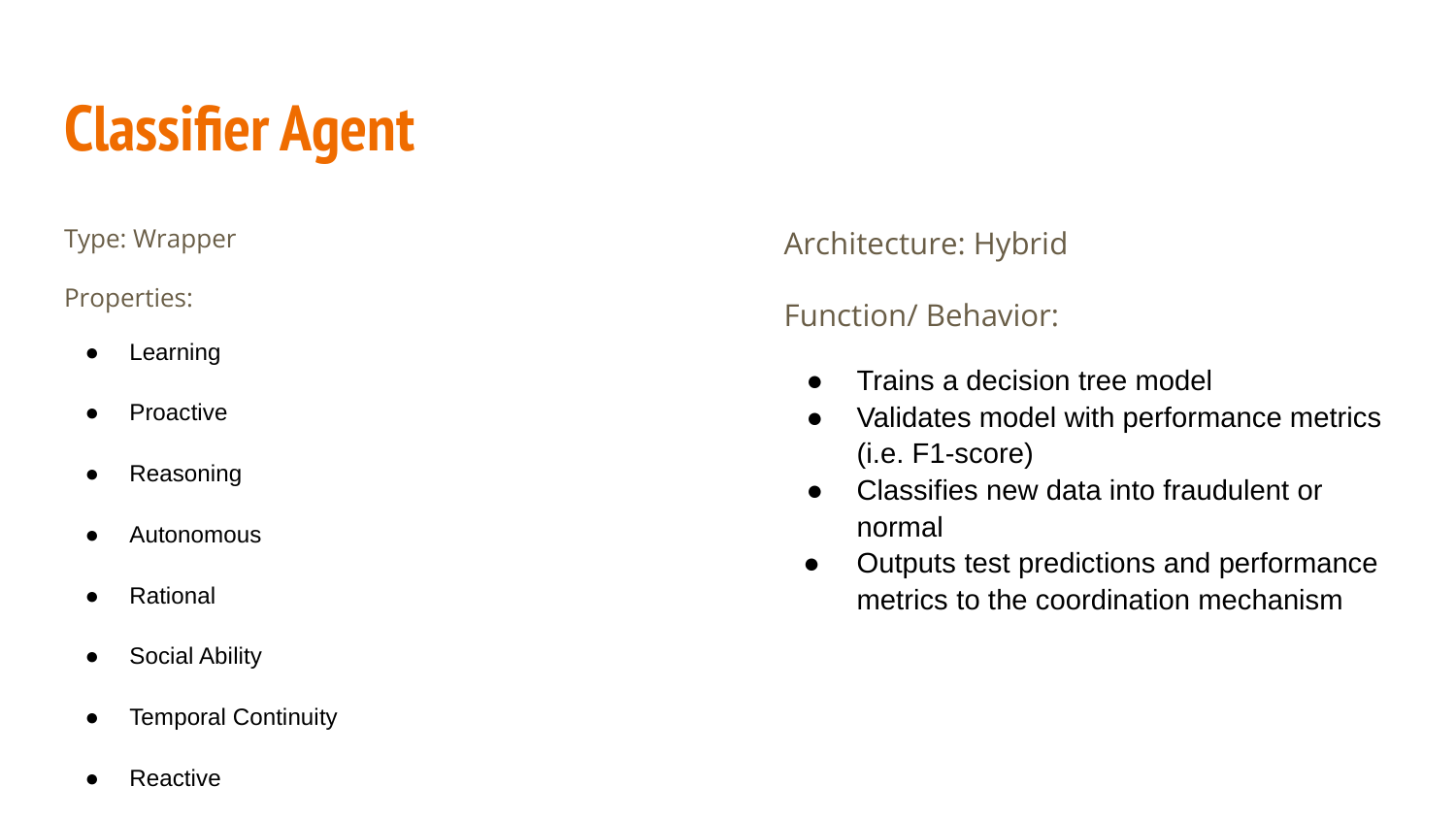

# Classifier Agent
Type: Wrapper
Properties:
Learning
Proactive
Reasoning
Autonomous
Rational
Social Ability
Temporal Continuity

Reactive
Architecture: Hybrid
Function/ Behavior:
Trains a decision tree model
Validates model with performance metrics (i.e. F1-score)
Classifies new data into fraudulent or normal
Outputs test predictions and performance metrics to the coordination mechanism